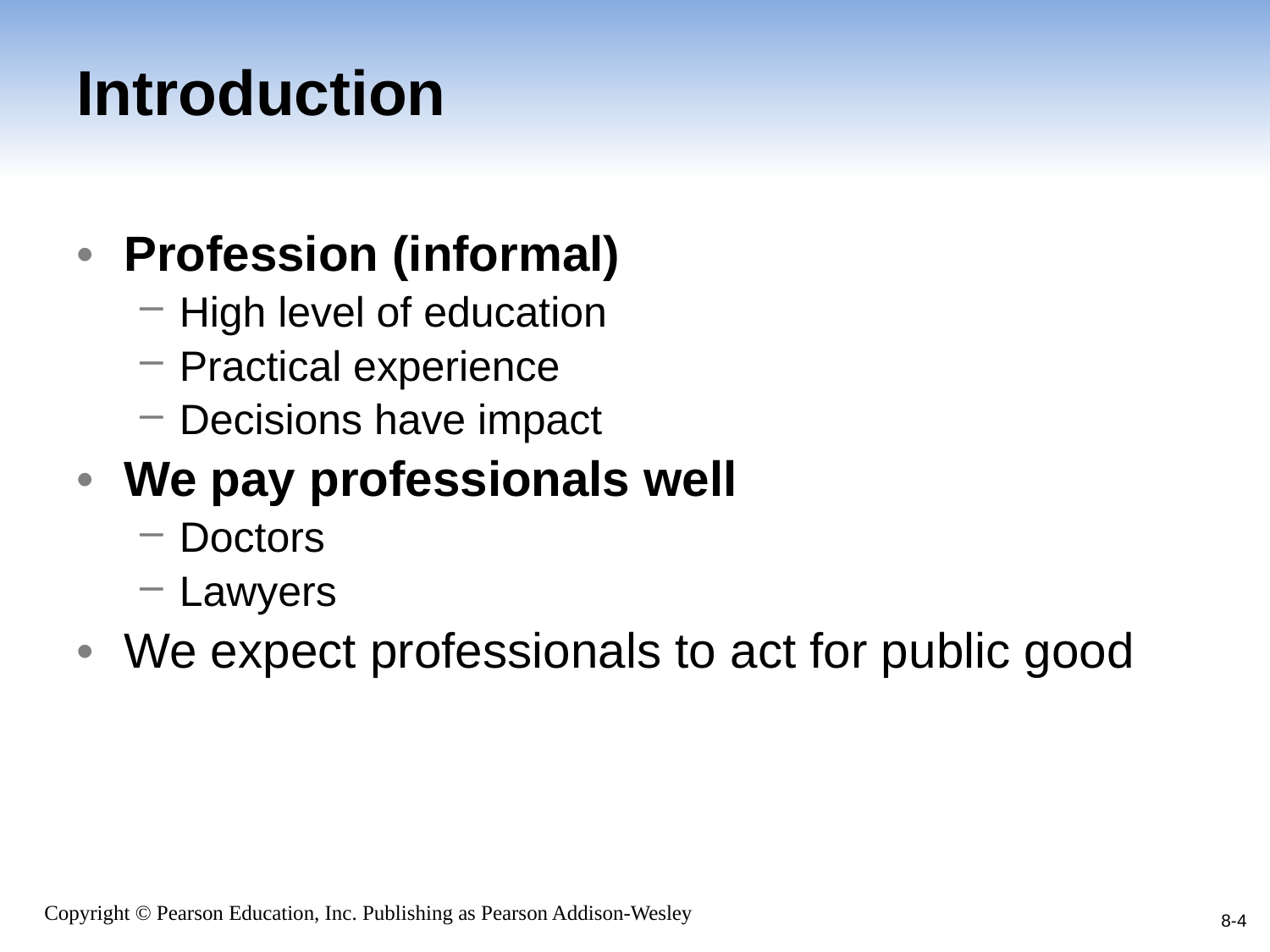

# Introduction
Profession (informal)
High level of education
Practical experience
Decisions have impact
We pay professionals well
Doctors
Lawyers
We expect professionals to act for public good
8-4